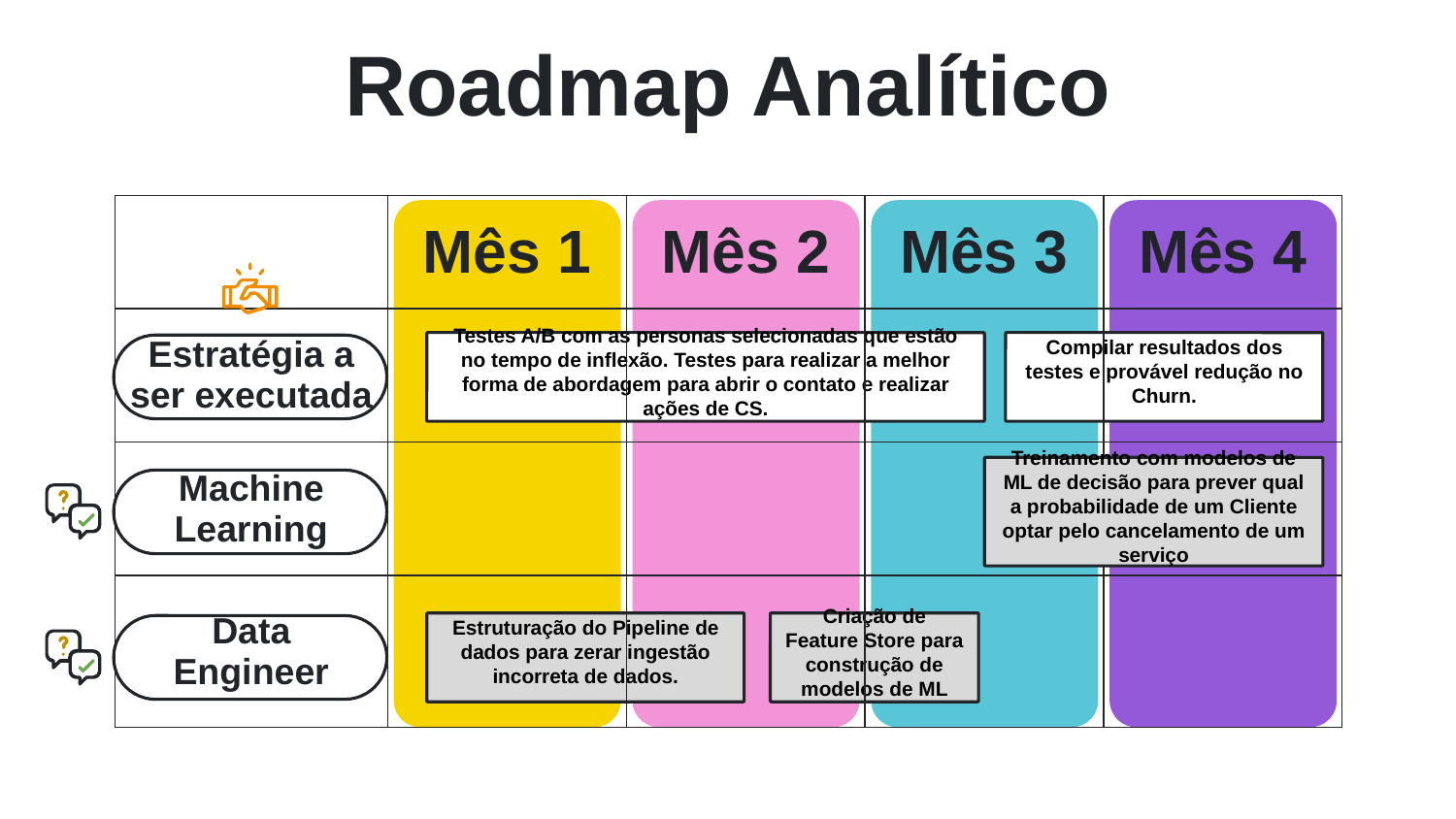

# Roadmap Analítico
|  | Mês 1 | Mês 2 | Mês 3 | Mês 4 |
| --- | --- | --- | --- | --- |
| Estratégia a ser executada |  |  |  |  |
| Machine Learning |  |  |  |  |
| Data Engineer |  |  |  |  |

Testes A/B com as personas selecionadas que estão no tempo de inflexão. Testes para realizar a melhor forma de abordagem para abrir o contato e realizar ações de CS.
Compilar resultados dos testes e provável redução no Churn.

Treinamento com modelos de ML de decisão para prever qual a probabilidade de um Cliente optar pelo cancelamento de um serviço

Estruturação do Pipeline de dados para zerar ingestão incorreta de dados.
Criação de Feature Store para construção de modelos de ML